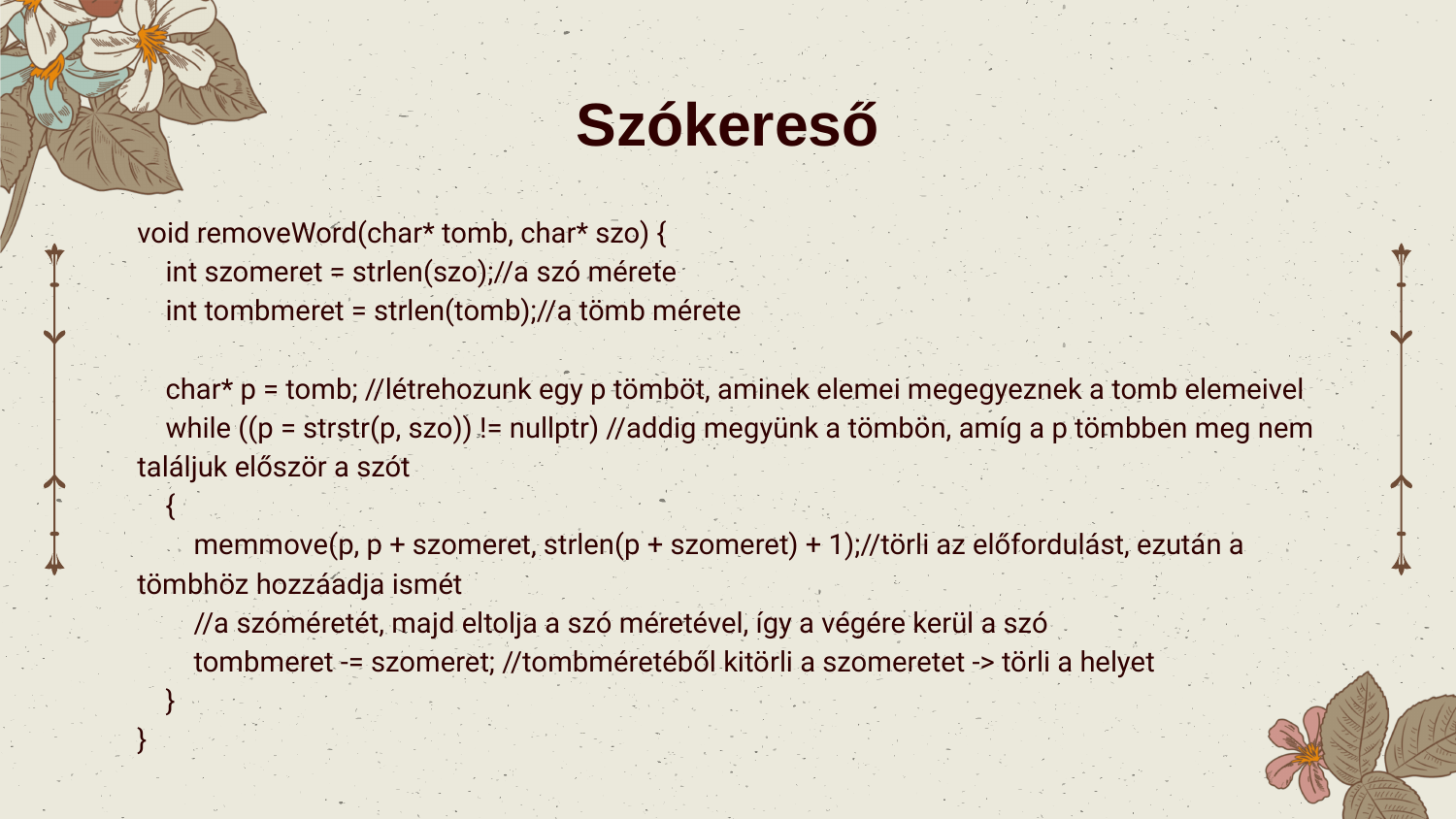

# Szókereső
void removeWord(char* tomb, char* szo) {
    int szomeret = strlen(szo);//a szó mérete
    int tombmeret = strlen(tomb);//a tömb mérete

    char* p = tomb; //létrehozunk egy p tömböt, aminek elemei megegyeznek a tomb elemeivel
    while ((p = strstr(p, szo)) != nullptr) //addig megyünk a tömbön, amíg a p tömbben meg nem találjuk először a szót
    {
        memmove(p, p + szomeret, strlen(p + szomeret) + 1);//törli az előfordulást, ezután a tömbhöz hozzáadja ismét
        //a szóméretét, majd eltolja a szó méretével, így a végére kerül a szó
        tombmeret -= szomeret; //tombméretéből kitörli a szomeretet -> törli a helyet
    }
}